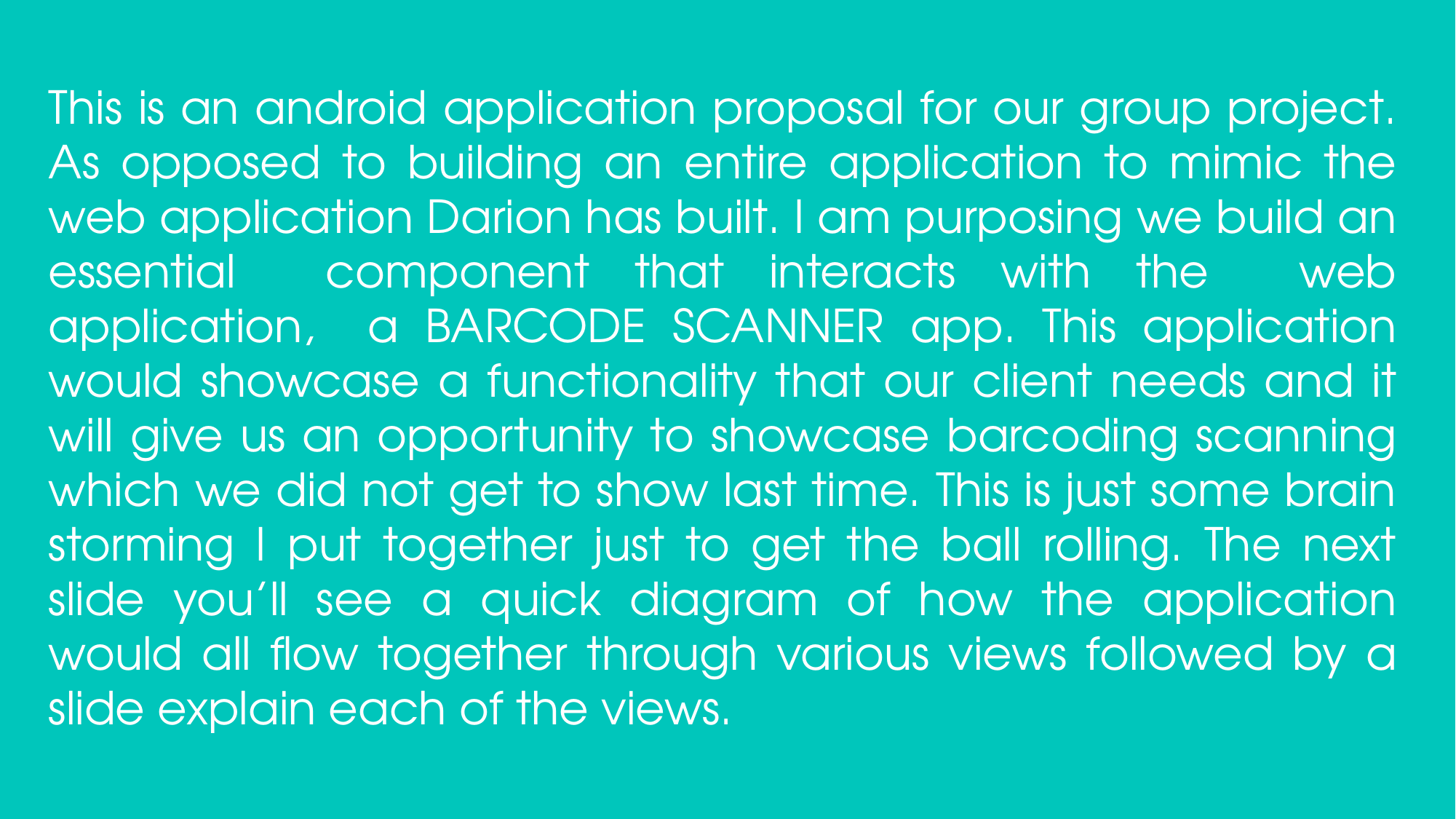

This is an android application proposal for our group project. As opposed to building an entire application to mimic the web application Darion has built. I am purposing we build an essential  component that interacts with the  web application,  a BARCODE SCANNER app. This application would showcase a functionality that our client needs and it will give us an opportunity to showcase barcoding scanning which we did not get to show last time. This is just some brain storming I put together just to get the ball rolling. The next slide you’ll see a quick diagram of how the application would all flow together through various views followed by a slide explain each of the views.